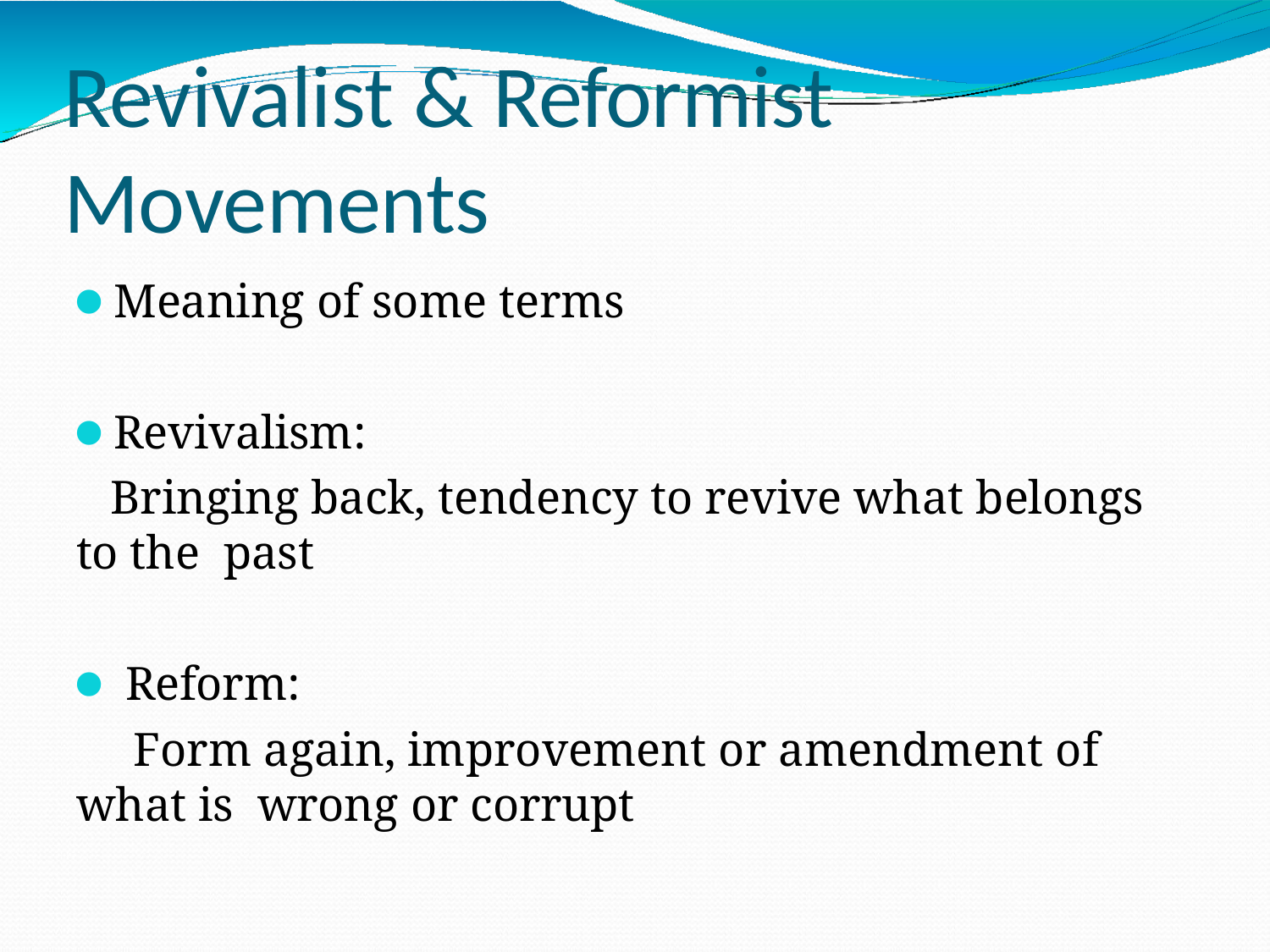

# Revivalist & Reformist  Movements
Meaning of some terms

Revivalism:
Bringing back, tendency to revive what belongs to the  past

Reform:
Form again, improvement or amendment of what is  wrong or corrupt